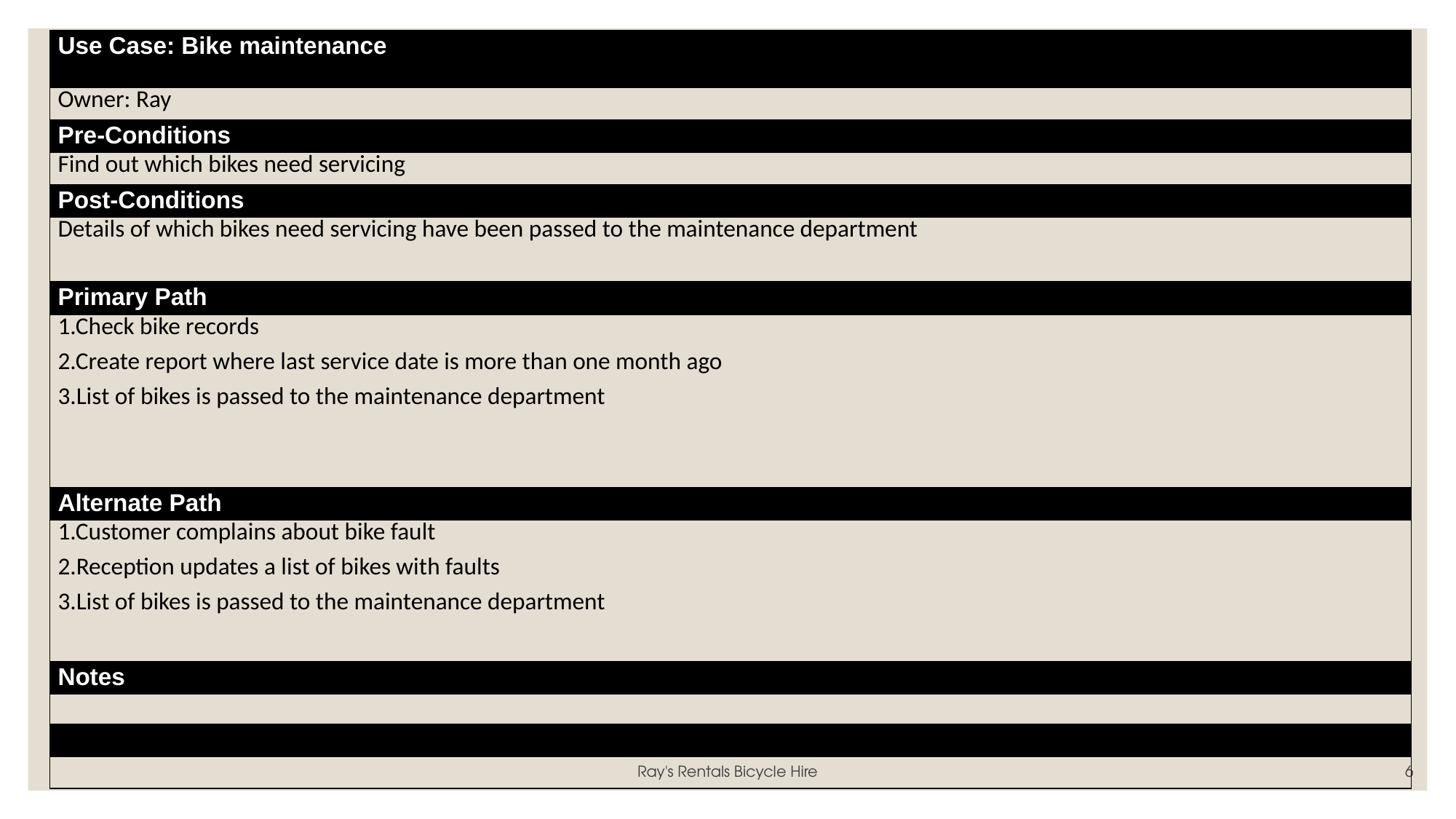

| Use Case: Bike maintenance |
| --- |
| Owner: Ray |
| Pre-Conditions |
| Find out which bikes need servicing |
| Post-Conditions |
| Details of which bikes need servicing have been passed to the maintenance department |
| Primary Path |
| 1.Check bike records 2.Create report where last service date is more than one month ago 3.List of bikes is passed to the maintenance department |
| Alternate Path |
| 1.Customer complains about bike fault 2.Reception updates a list of bikes with faults 3.List of bikes is passed to the maintenance department |
| Notes |
|  |
|  |
|  |

Ray's Rentals Bicycle Hire
6